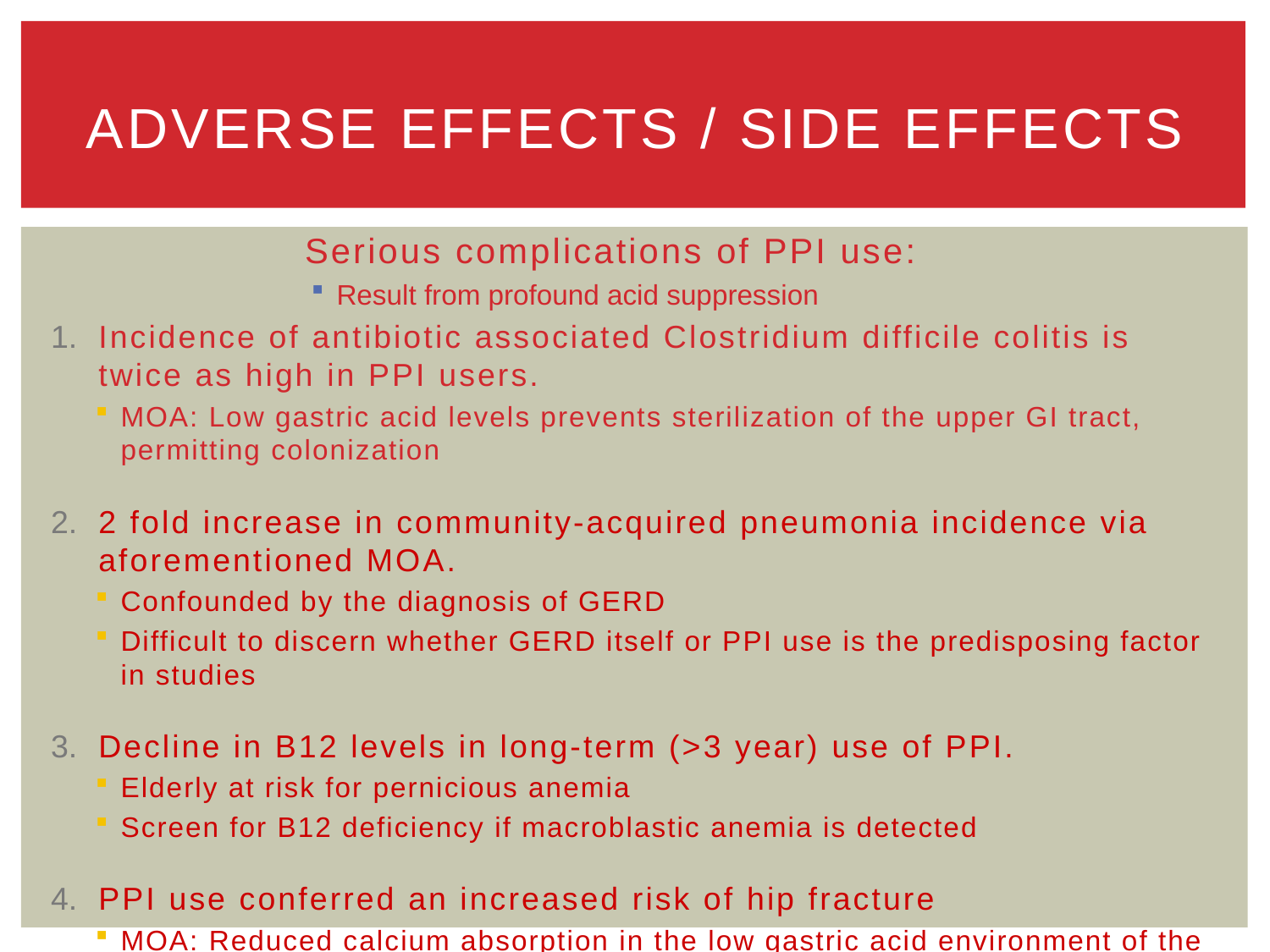

# Adverse effects / side effects
		Serious complications of PPI use:
Result from profound acid suppression
Incidence of antibiotic associated Clostridium difficile colitis is twice as high in PPI users.
MOA: Low gastric acid levels prevents sterilization of the upper GI tract, permitting colonization

2 fold increase in community-acquired pneumonia incidence via aforementioned MOA.
Confounded by the diagnosis of GERD
Difficult to discern whether GERD itself or PPI use is the predisposing factor in studies

Decline in B12 levels in long-term (>3 year) use of PPI.
Elderly at risk for pernicious anemia
Screen for B12 deficiency if macroblastic anemia is detected

PPI use conferred an increased risk of hip fracture
MOA: Reduced calcium absorption in the low gastric acid environment of the stomach